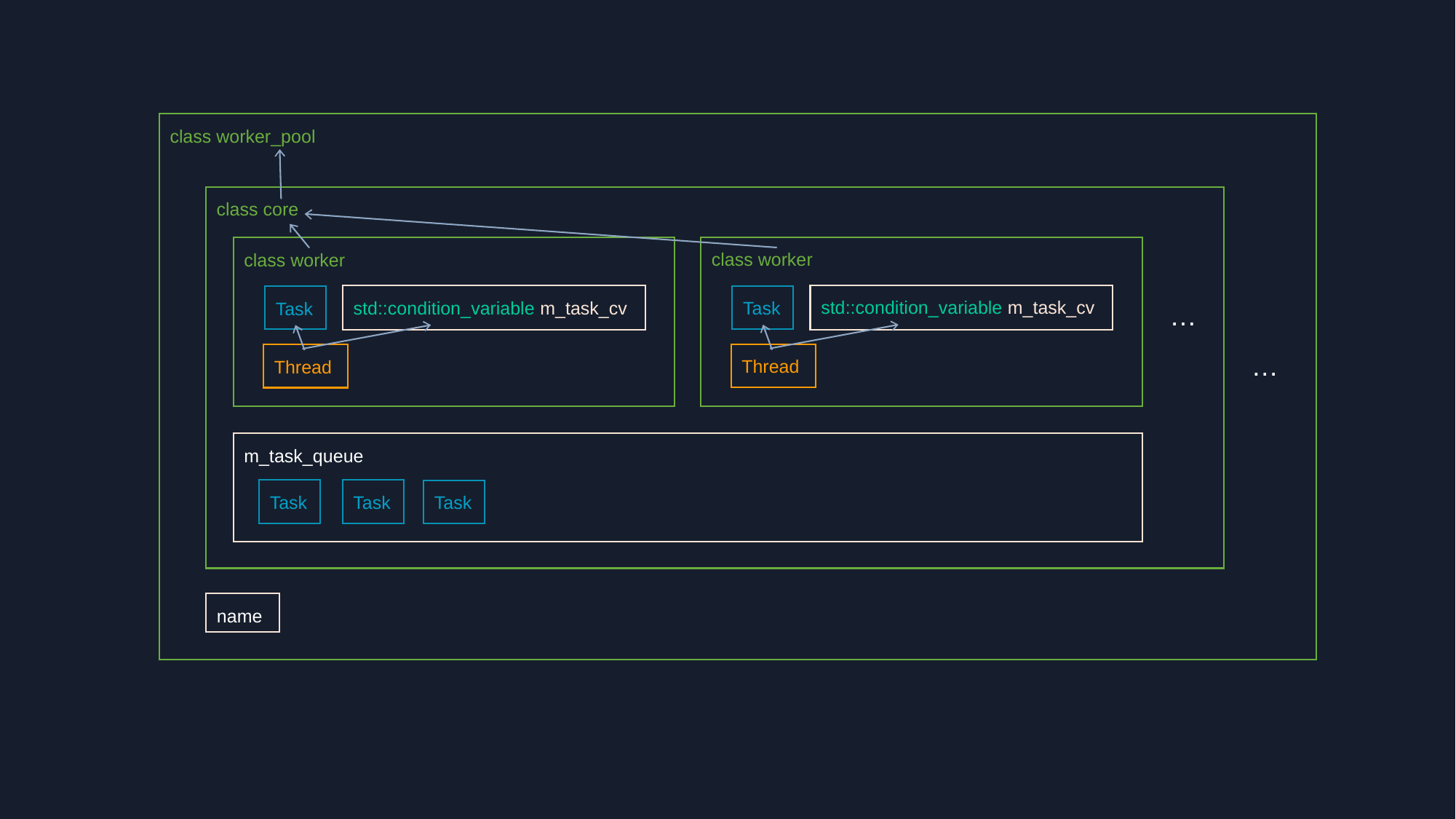

class worker_pool
class core
class worker
std::condition_variable m_task_cv
Task
Thread
class worker
std::condition_variable m_task_cv
Task
Thread
…
…
m_task_queue
Task
Task
Task
name